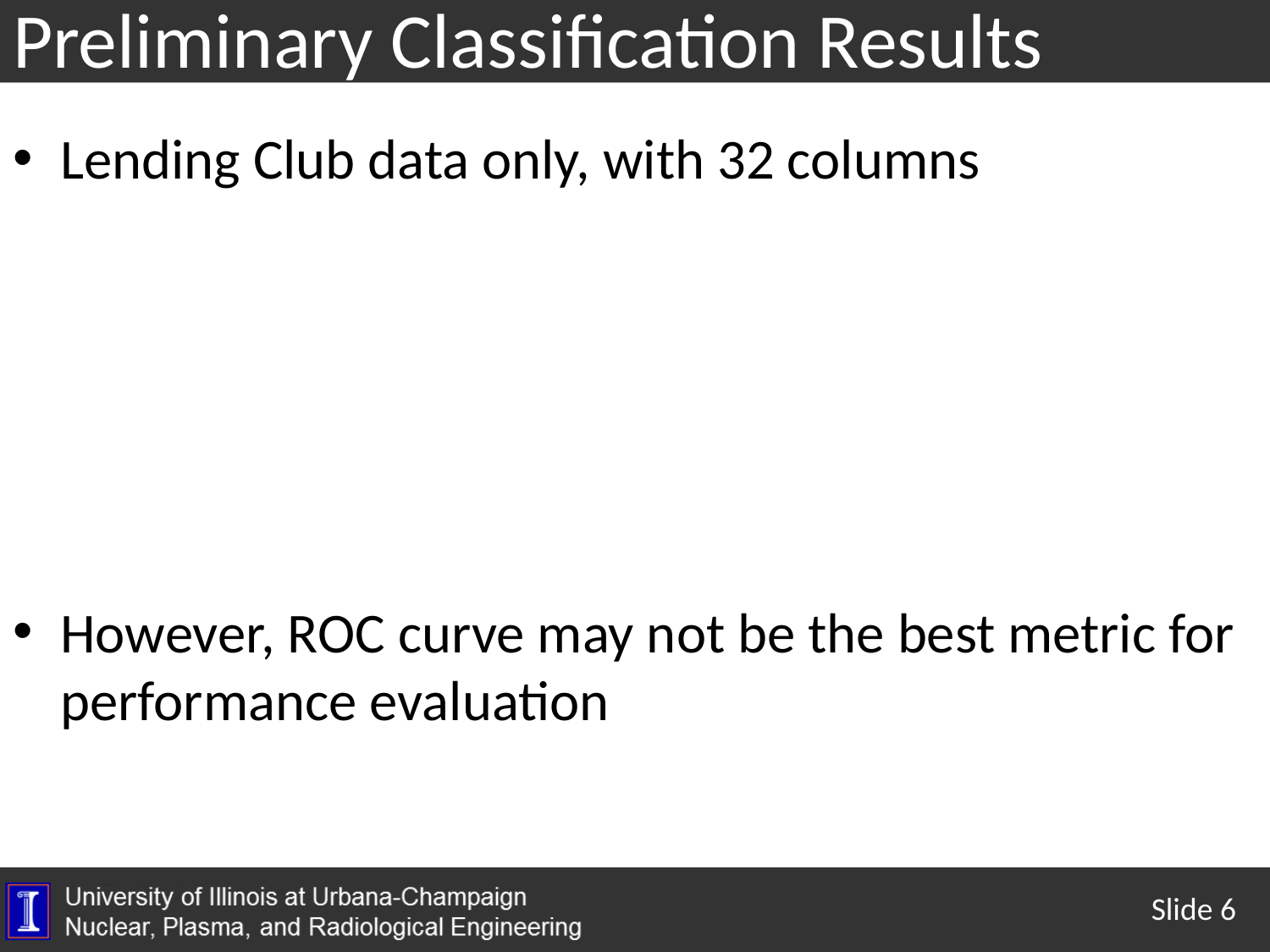

# Preliminary Classification Results
Lending Club data only, with 32 columns

However, ROC curve may not be the best metric for performance evaluation
Slide 6